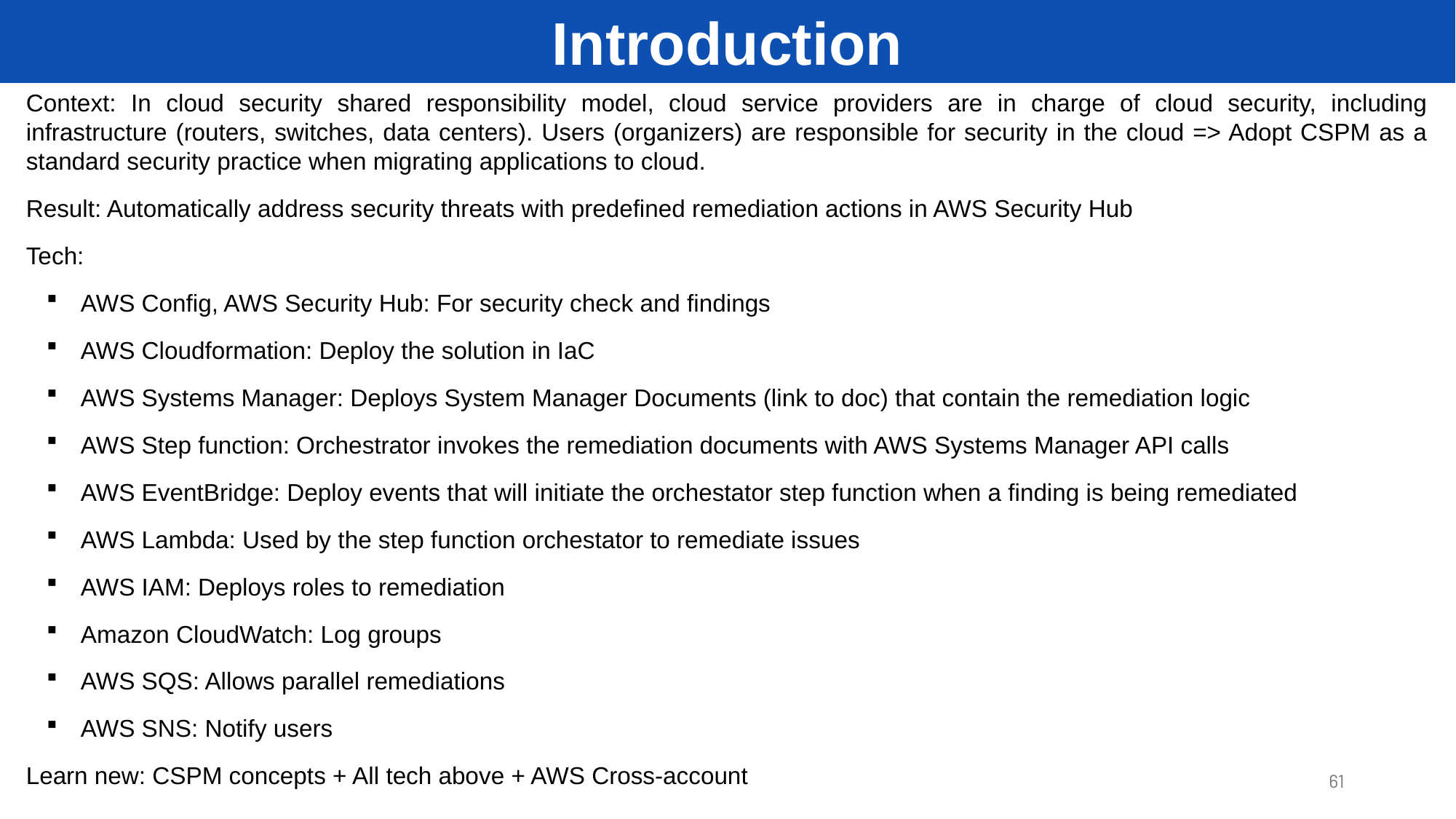

Introduction
Context: In cloud security shared responsibility model, cloud service providers are in charge of cloud security, including infrastructure (routers, switches, data centers). Users (organizers) are responsible for security in the cloud => Adopt CSPM as a standard security practice when migrating applications to cloud.
Result: Automatically address security threats with predefined remediation actions in AWS Security Hub
Tech:
AWS Config, AWS Security Hub: For security check and findings
AWS Cloudformation: Deploy the solution in IaC
AWS Systems Manager: Deploys System Manager Documents (link to doc) that contain the remediation logic
AWS Step function: Orchestrator invokes the remediation documents with AWS Systems Manager API calls
AWS EventBridge: Deploy events that will initiate the orchestator step function when a finding is being remediated
AWS Lambda: Used by the step function orchestator to remediate issues
AWS IAM: Deploys roles to remediation
Amazon CloudWatch: Log groups
AWS SQS: Allows parallel remediations
AWS SNS: Notify users
Learn new: CSPM concepts + All tech above + AWS Cross-account
61